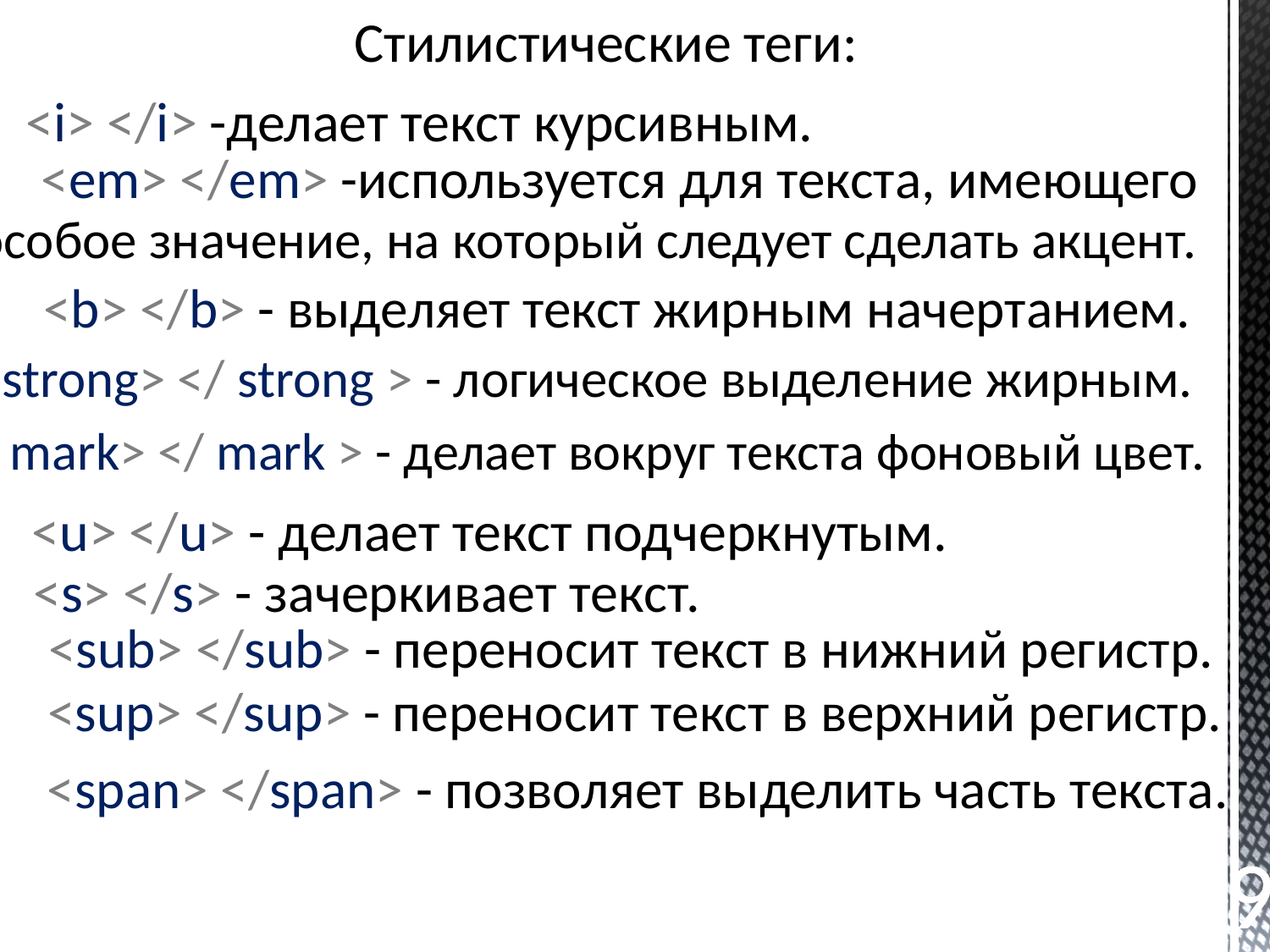

Стилистические теги:
<i> </i> -делает текст курсивным.
<em> </em> -используется для текста, имеющего
особое значение, на который следует сделать акцент.
<b> </b> - выделяет текст жирным начертанием.
< strong> </ strong > - логическое выделение жирным.
< mark> </ mark > - делает вокруг текста фоновый цвет.
<u> </u> - делает текст подчеркнутым.
<s> </s> - зачеркивает текст.
<sub> </sub> - переносит текст в нижний регистр.
<sup> </sup> - переносит текст в верхний регистр.
<span> </span> - позволяет выделить часть текста.
9